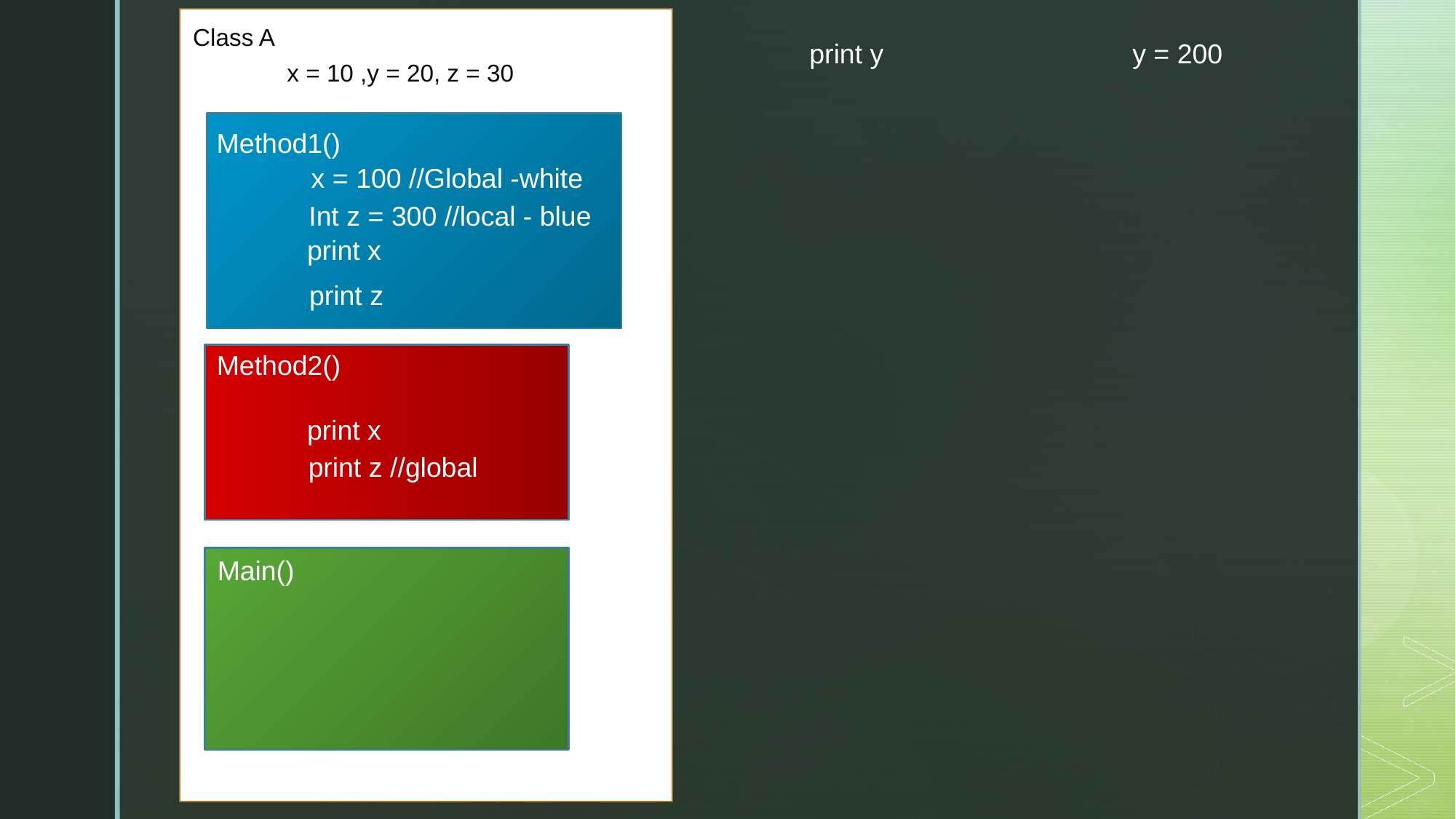

Class A
print y
y = 200
x = 10 ,y = 20, z = 30

Method1()
x = 100 //Global -white
Int z = 300 //local - blue
print x
print z
Method2()

print x
print z //global

Main()